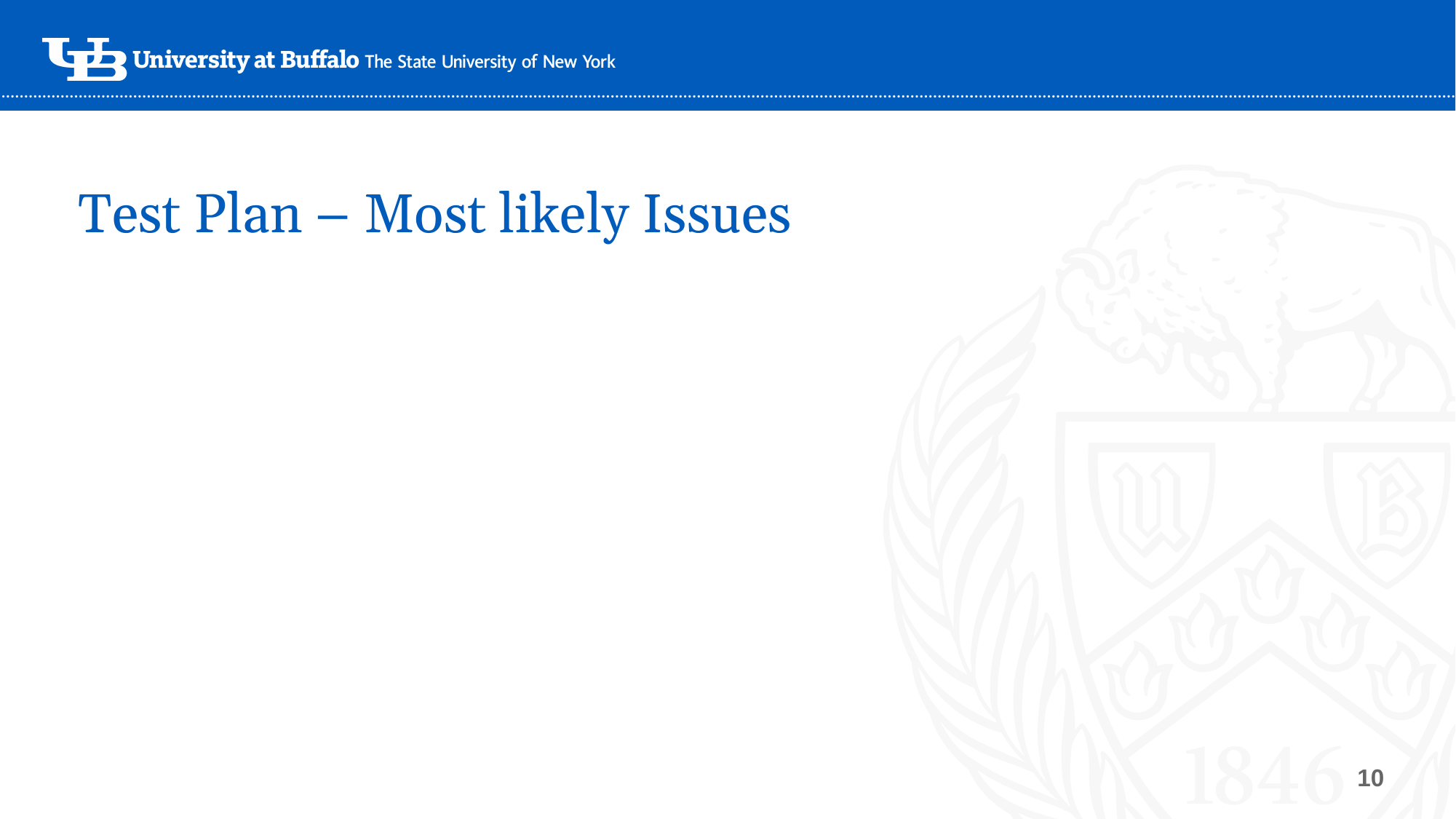

# Test Plan – Most likely Issues

10